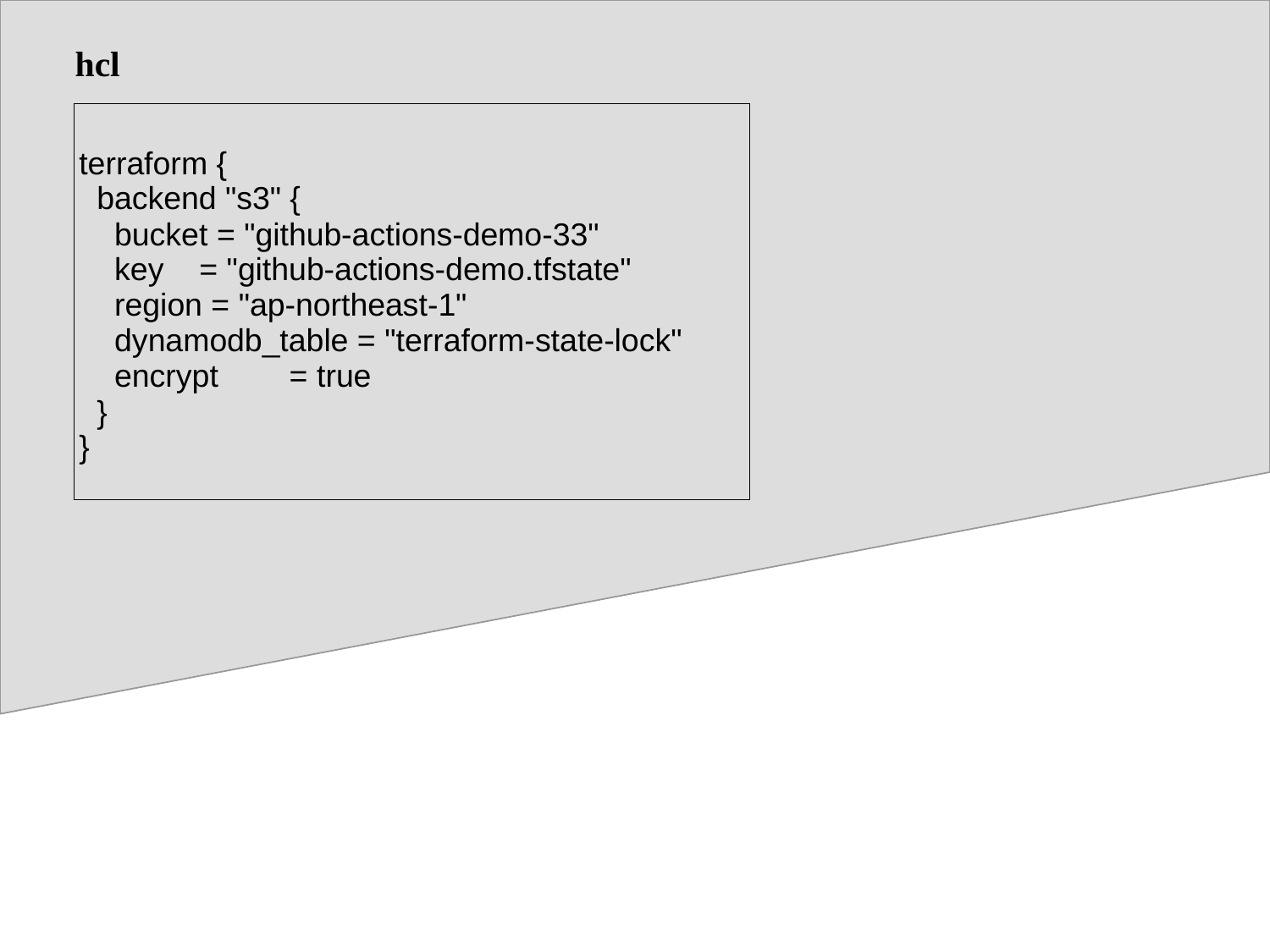

# hcl
| terraform { backend "s3" { bucket = "github-actions-demo-33" key = "github-actions-demo.tfstate" region = "ap-northeast-1" dynamodb\_table = "terraform-state-lock" encrypt = true } } |
| --- |